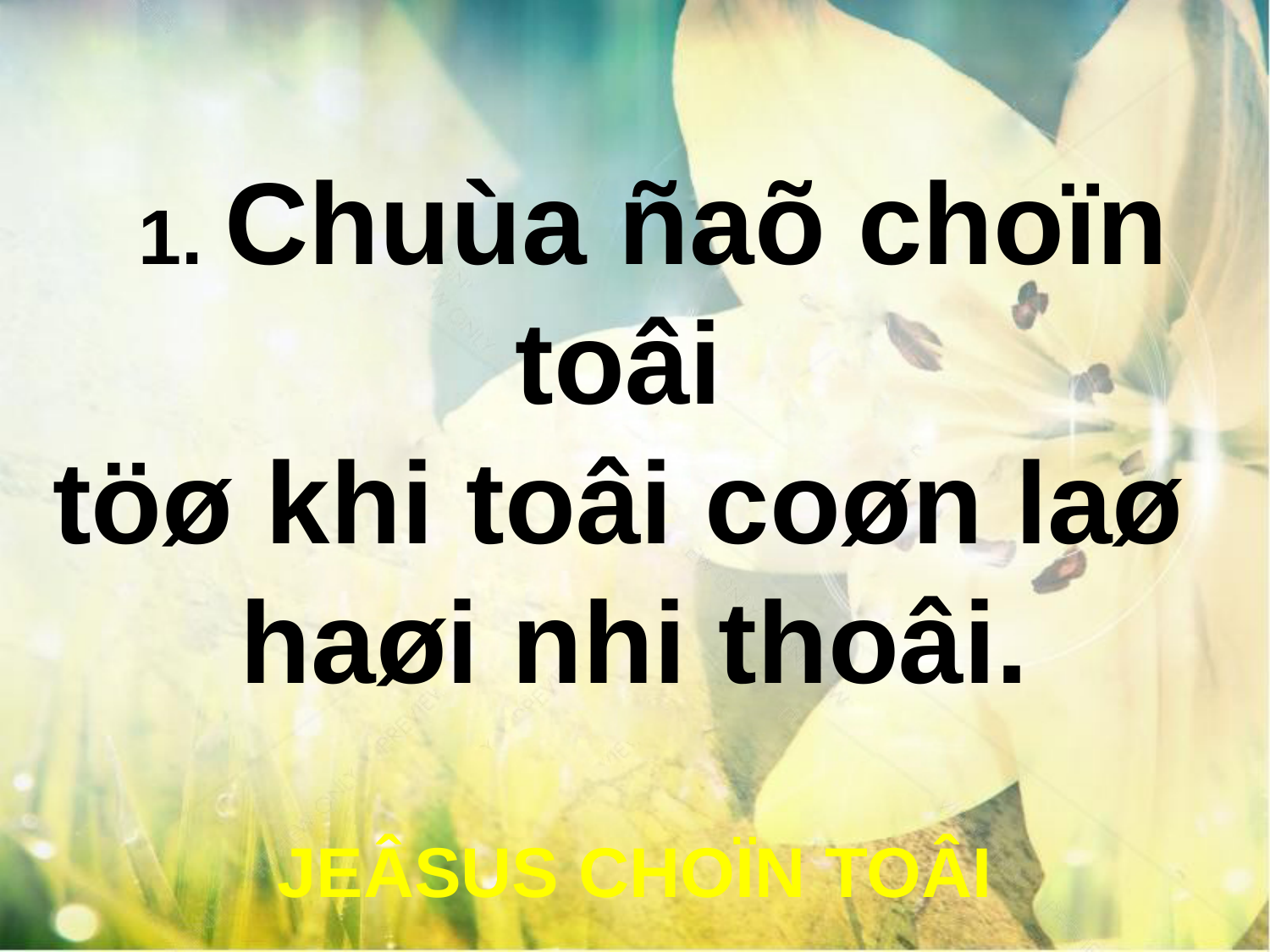

1. Chuùa ñaõ choïn toâi
töø khi toâi coøn laø
haøi nhi thoâi.
JEÂSUS CHOÏN TOÂI